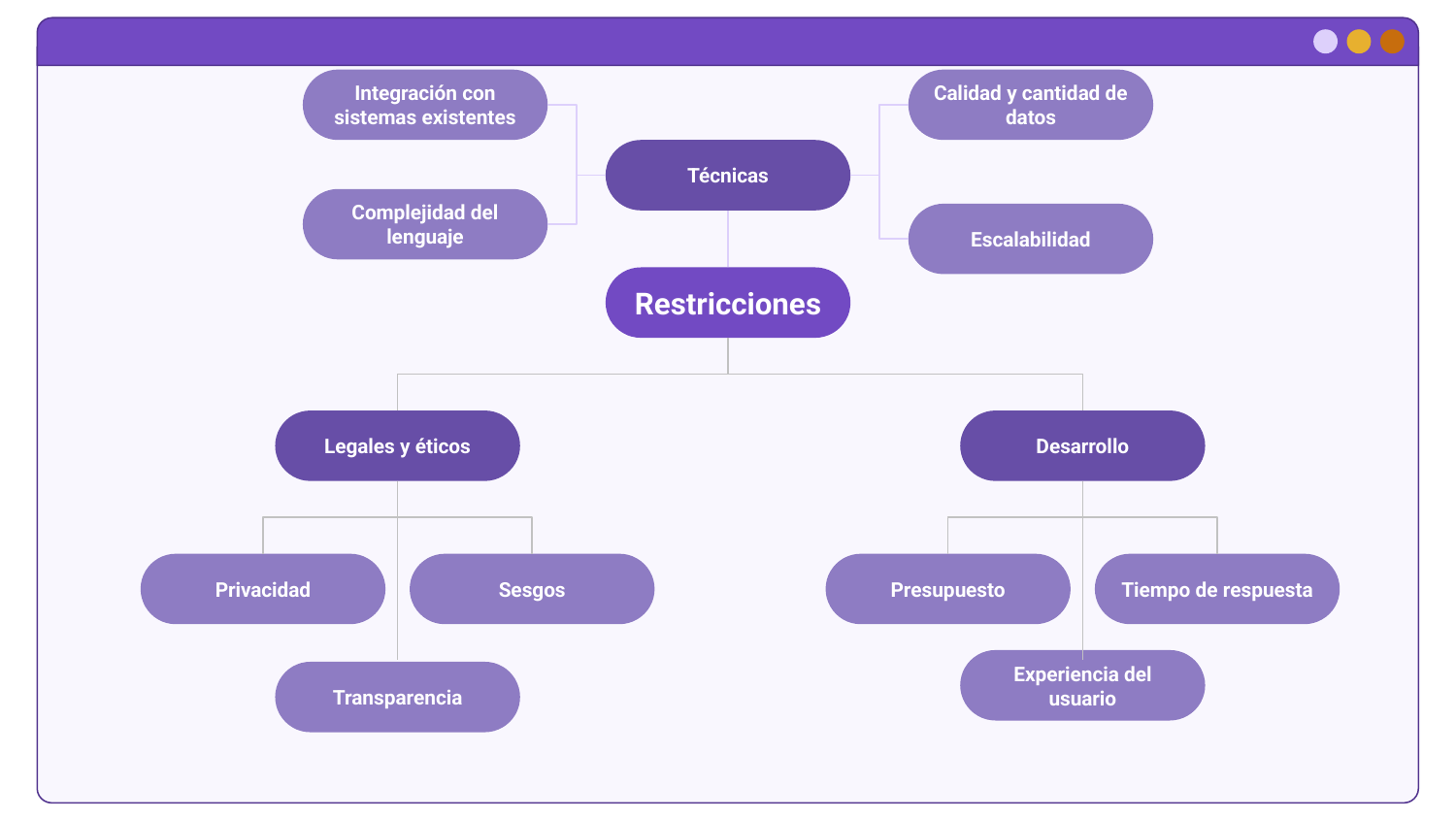

Integración con sistemas existentes
Calidad y cantidad de datos
Técnicas
Complejidad del lenguaje
Escalabilidad
Restricciones
Legales y éticos
Desarrollo
Privacidad
Sesgos
Presupuesto
Tiempo de respuesta

Experiencia del usuario

Transparencia